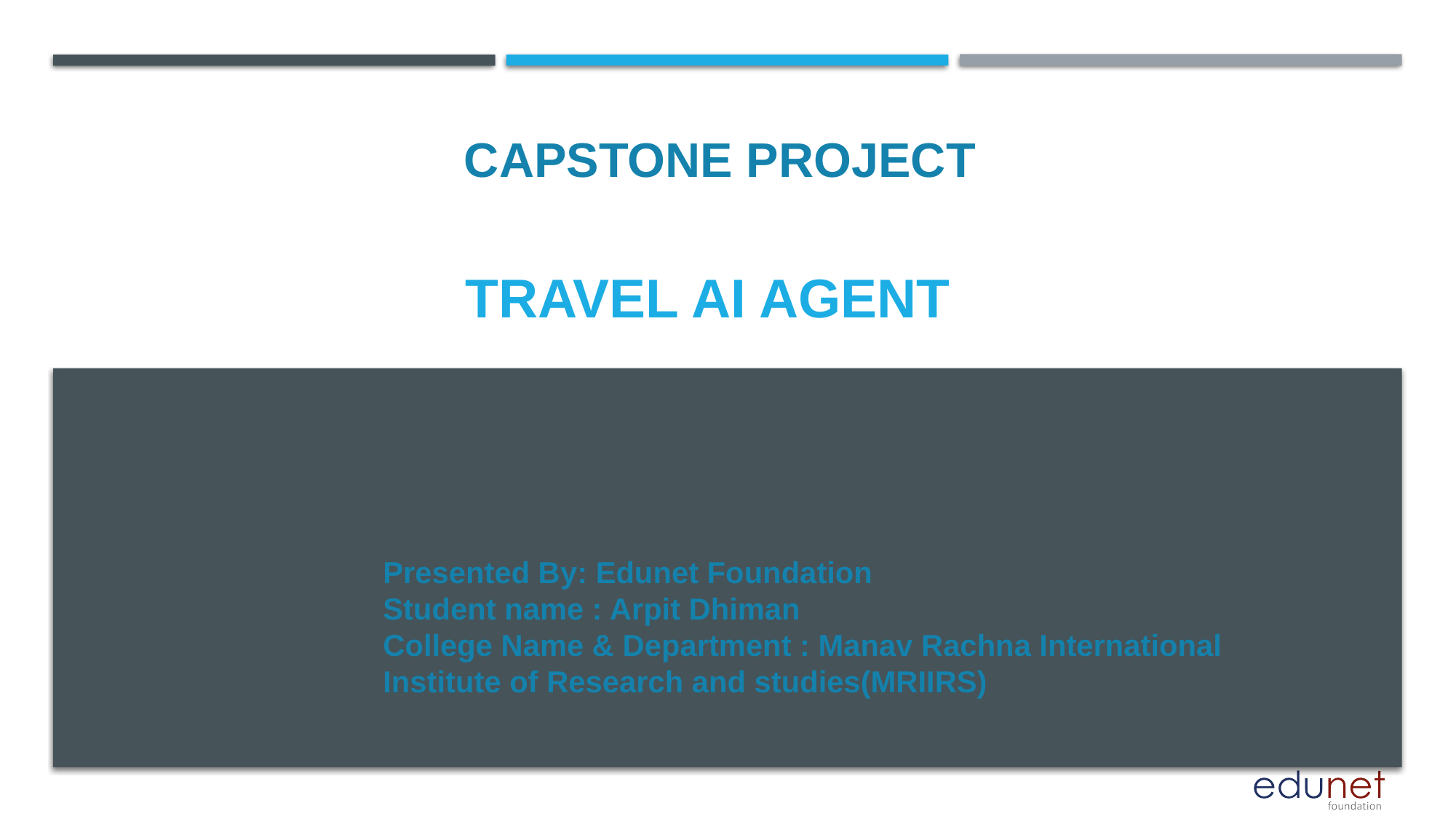

CAPSTONE PROJECT
# Travel ai agent
Presented By: Edunet Foundation
Student name : Arpit Dhiman
College Name & Department : Manav Rachna International Institute of Research and studies(MRIIRS)